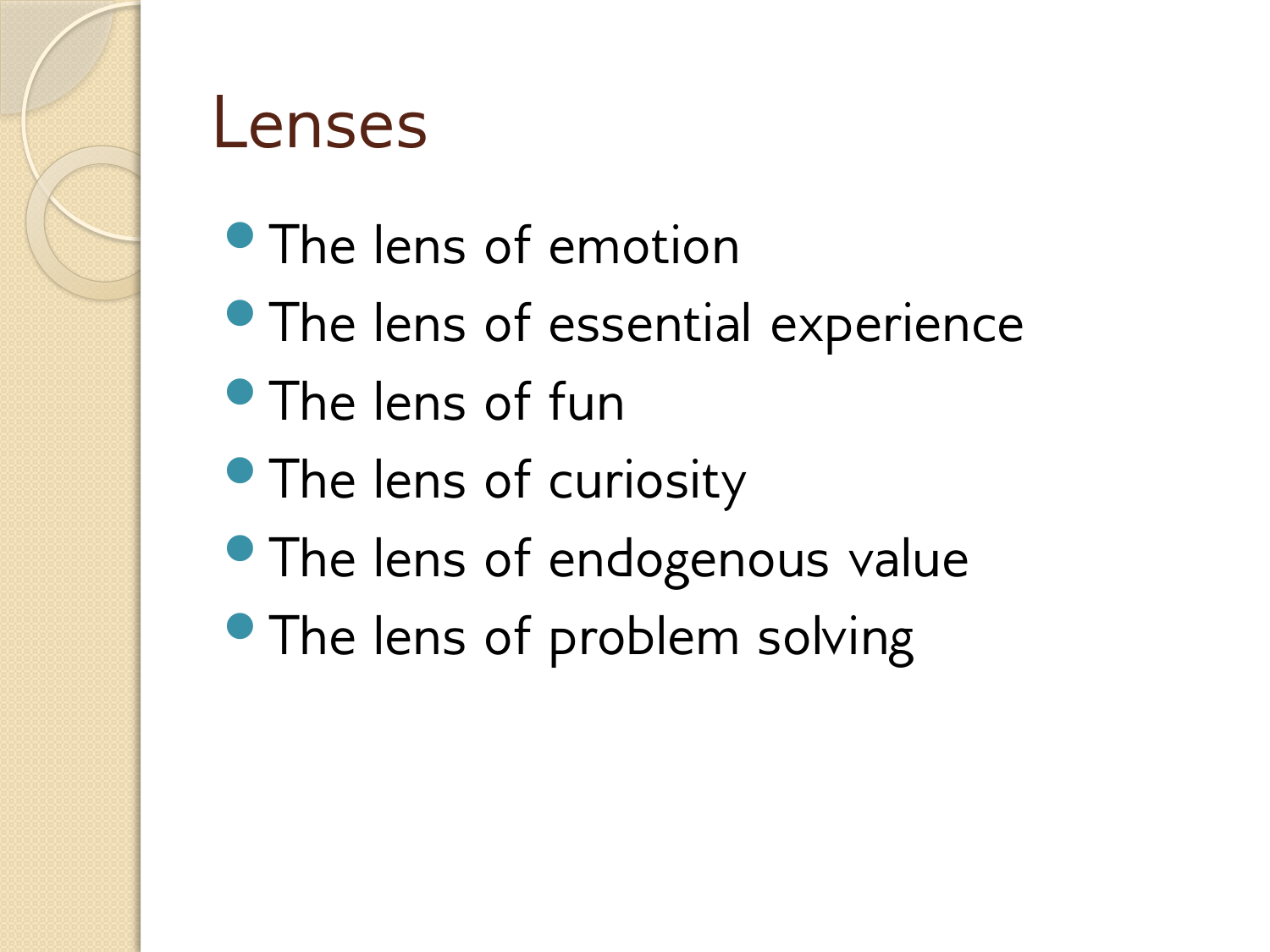

# Lenses
The lens of emotion
The lens of essential experience
The lens of fun
The lens of curiosity
The lens of endogenous value
The lens of problem solving